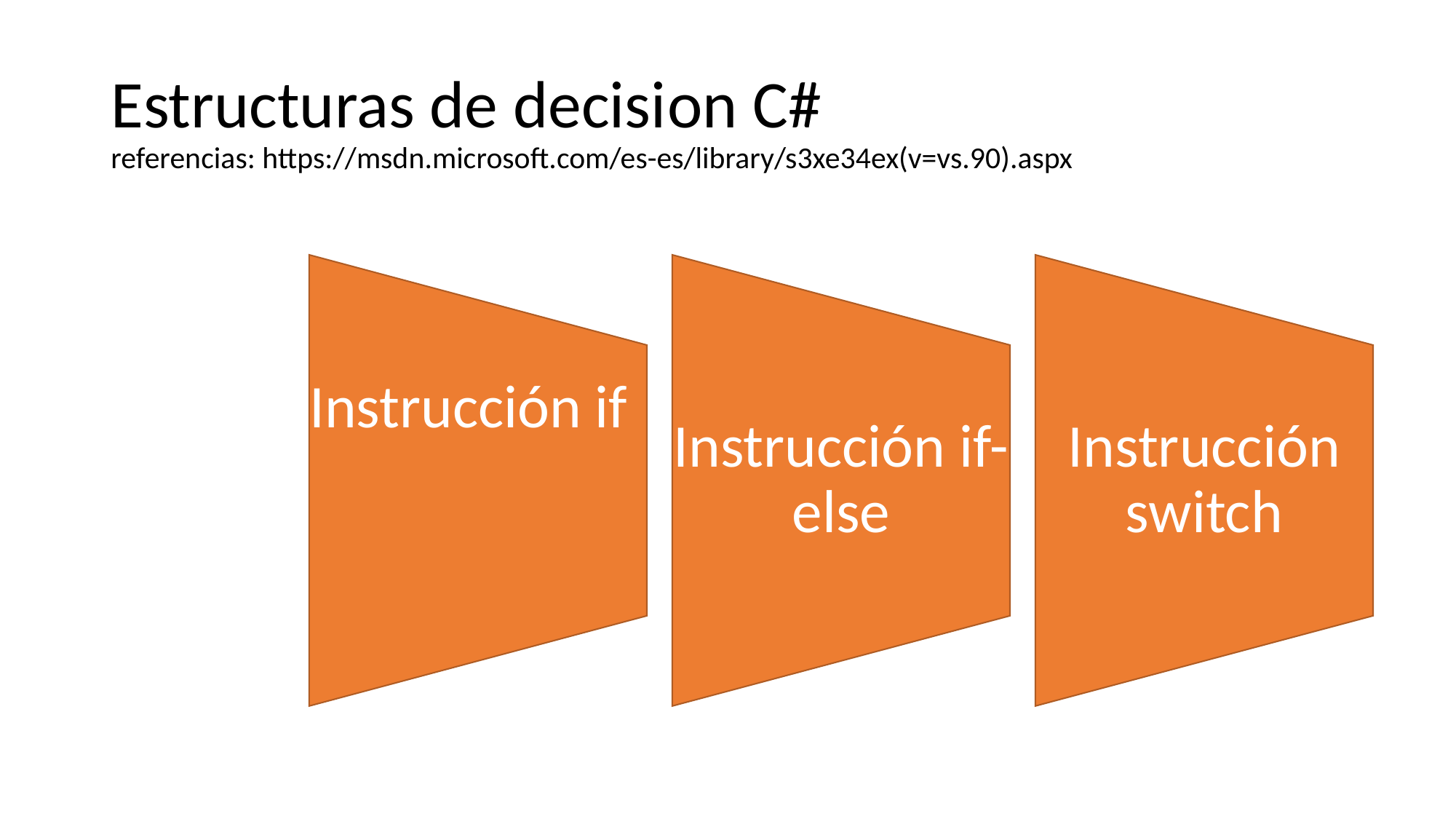

# Estructuras de decision C# referencias: https://msdn.microsoft.com/es-es/library/s3xe34ex(v=vs.90).aspx
Instrucción if

Instrucción if-else
Instrucción switch